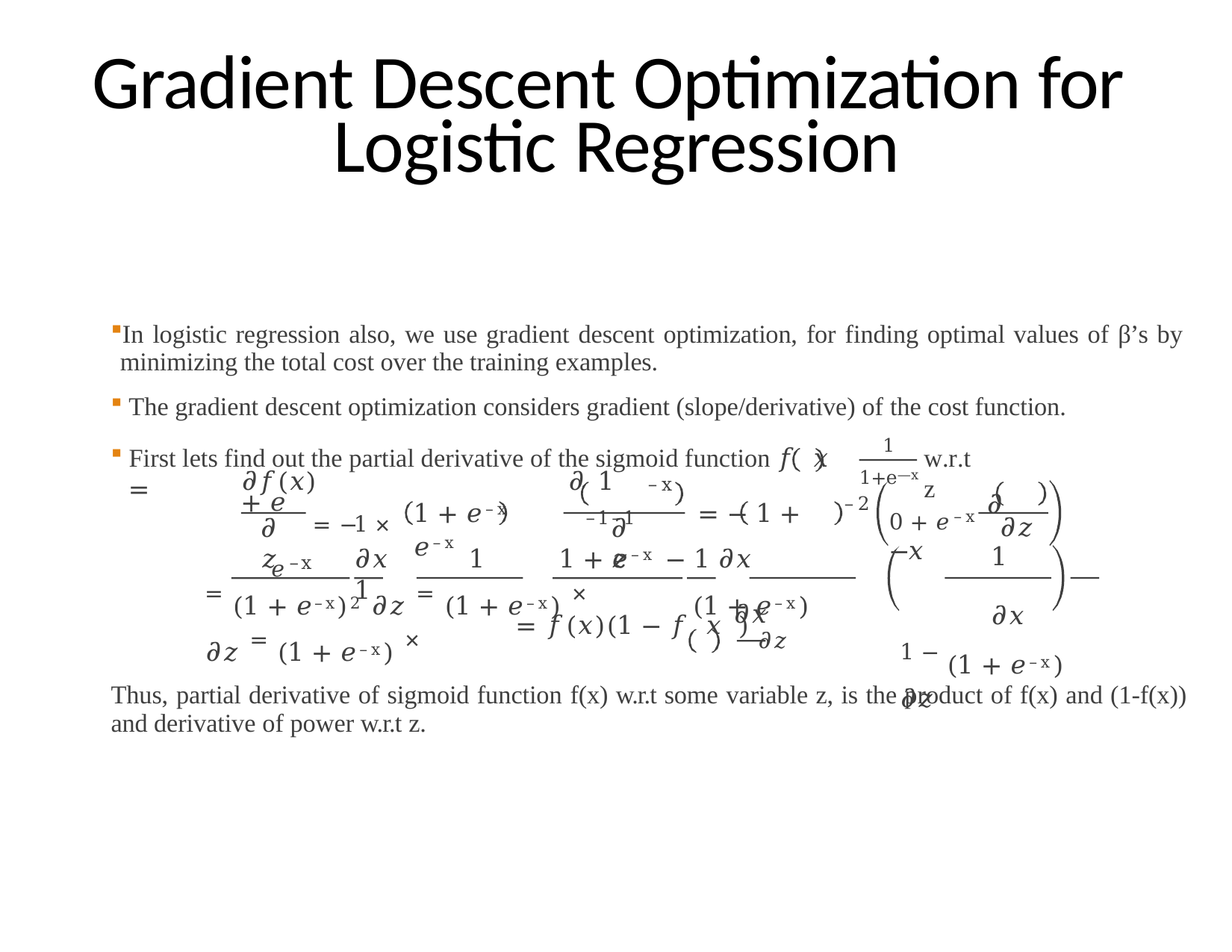

# Gradient Descent Optimization for  Logistic Regression
In logistic regression also, we use gradient descent optimization, for finding optimal values of β’s by  minimizing the total cost over the training examples.
The gradient descent optimization considers gradient (slope/derivative) of the cost function.
1
First lets find out the partial derivative of the sigmoid function 𝑓  𝑥	=
w.r.t z

1+e—x
–x
𝜕𝑓(𝑥)	𝜕 1 + 𝑒
= −1 ×	–1–1
0 + 𝑒–x 𝜕 −𝑥

–2
1 + 𝑒–x	= − 1 + 𝑒–x

𝜕𝑧
𝜕𝑧
𝜕𝑧
1	𝜕𝑥
1 − (1 + 𝑒–x)	𝜕𝑧

𝑒–x
𝜕𝑥	1	1 + 𝑒–x − 1 𝜕𝑥	1

= (1 + 𝑒–x)2 𝜕𝑧 = (1 + 𝑒–x) ×	(1 + 𝑒–x)	𝜕𝑧 = (1 + 𝑒–x) ×

𝜕𝑥
= 𝑓(𝑥)(1 − 𝑓  𝑥  ) 𝜕𝑧
Thus, partial derivative of sigmoid function f(x) w.r.t some variable z, is the product of f(x) and (1-f(x))  and derivative of power w.r.t z.